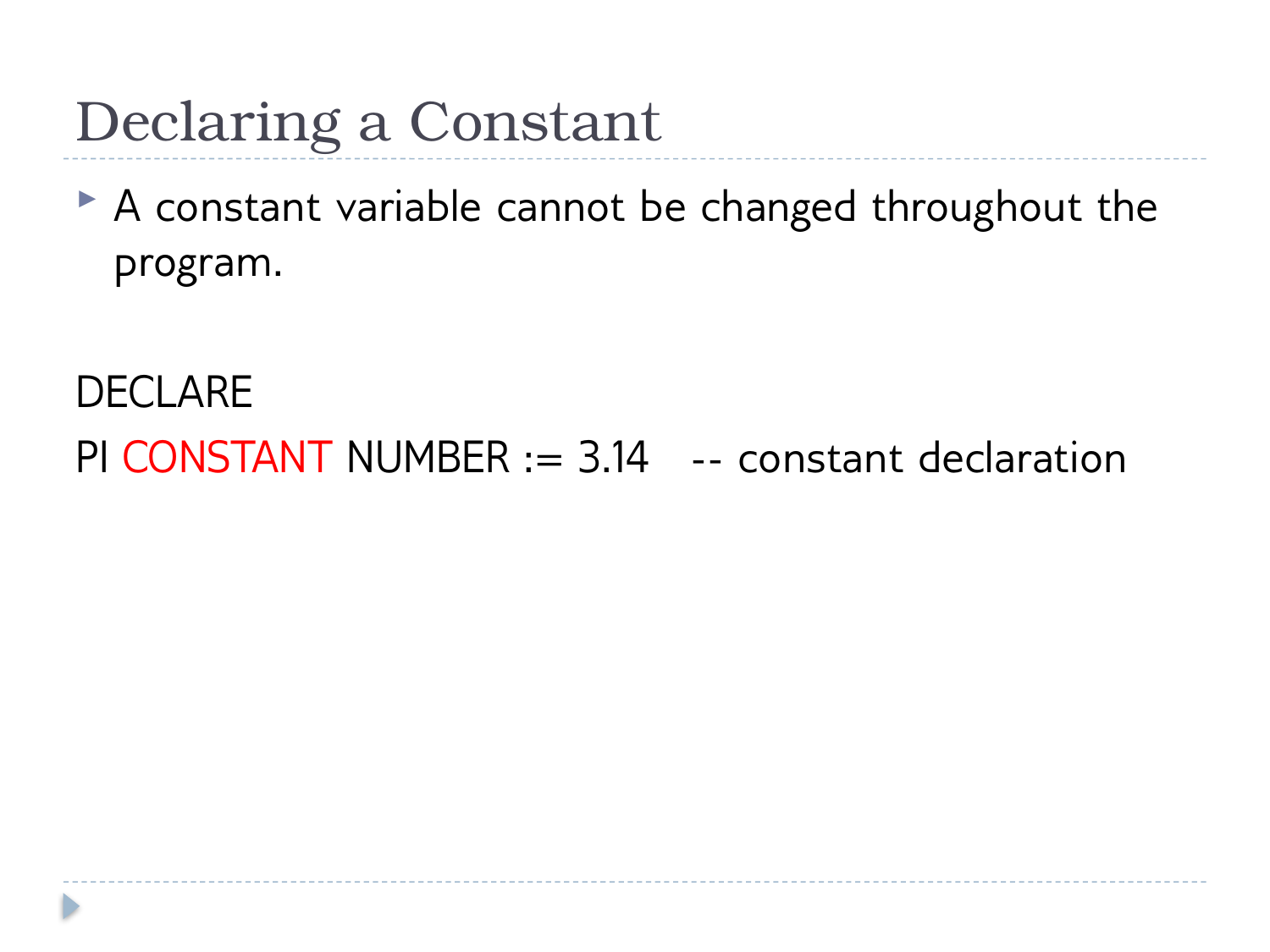

# Declaring a Constant
A constant variable cannot be changed throughout the program.

DECLARE
PI CONSTANT NUMBER := 3.14   -- constant declaration